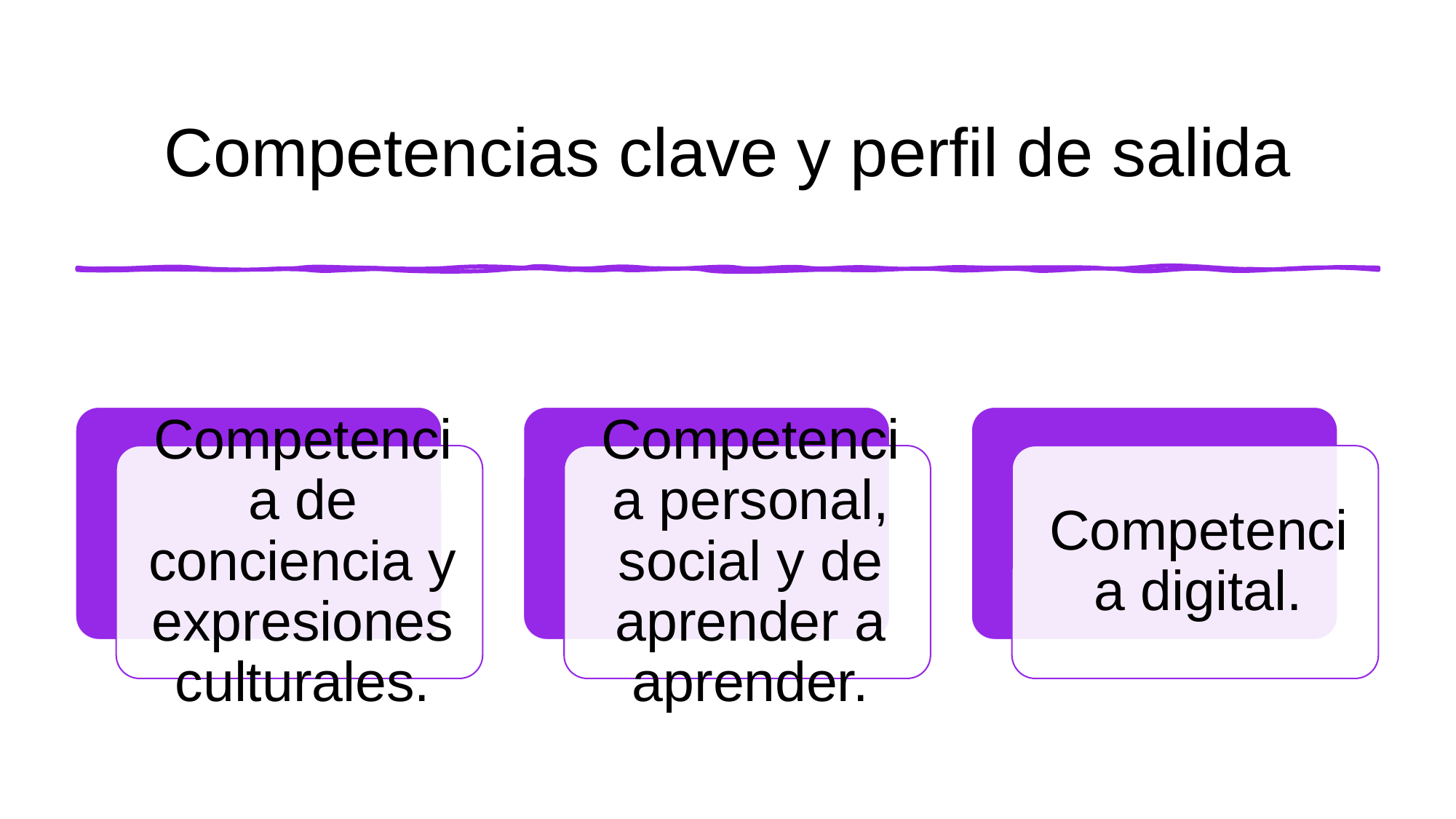

# Competencias clave y perfil de salida

Competencia de conciencia y expresiones culturales.
Competencia personal, social y de aprender a aprender.
Competencia digital.